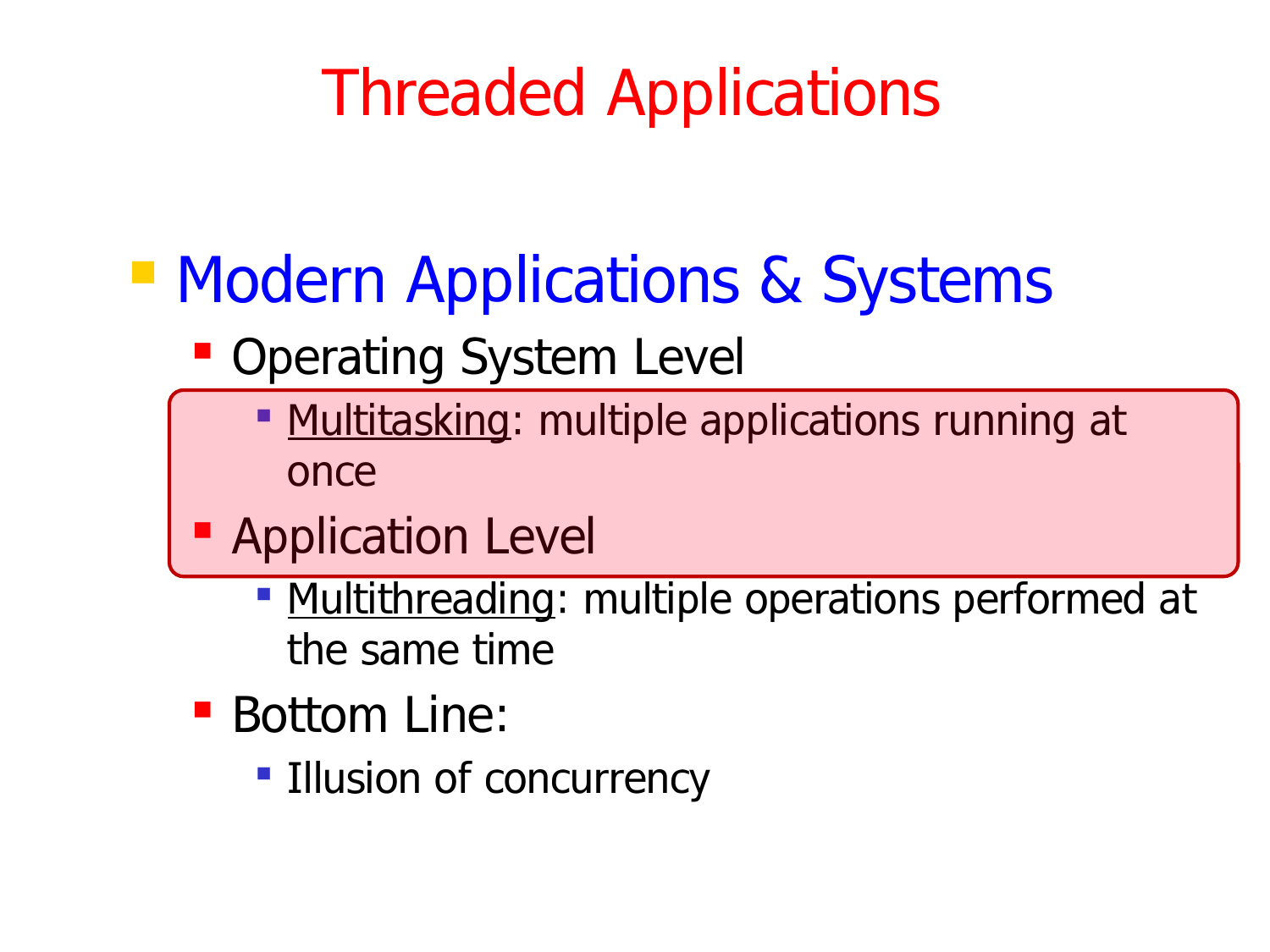

# Threaded Applications
Modern Applications & Systems
Operating System Level
Multitasking: multiple applications running at once
Application Level
Multithreading: multiple operations performed at the same time
Bottom Line:
Illusion of concurrency